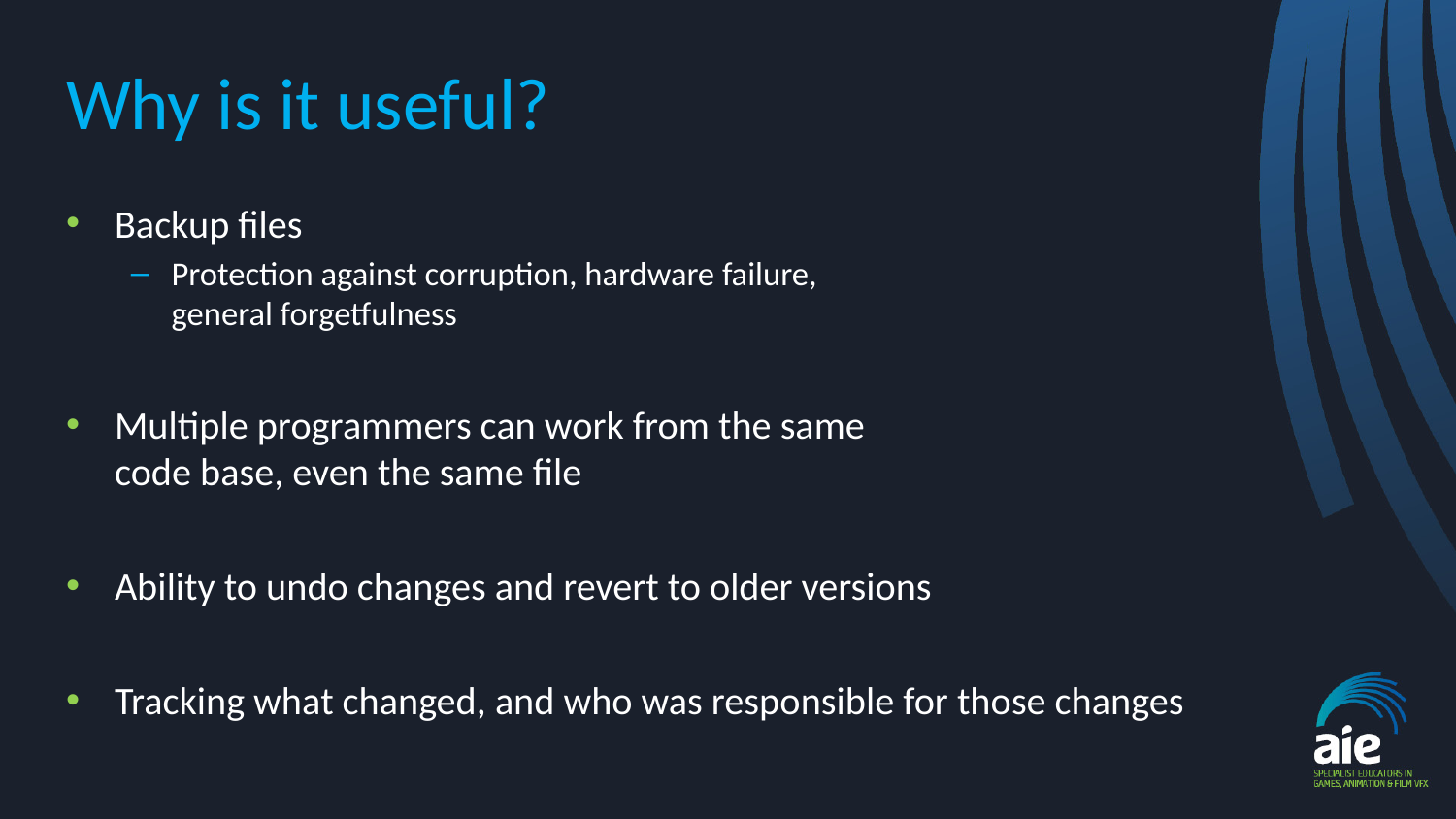

# Why is it useful?
Backup files
Protection against corruption, hardware failure,
general forgetfulness

Multiple programmers can work from the same
code base, even the same file

Ability to undo changes and revert to older versions

Tracking what changed, and who was responsible for those changes